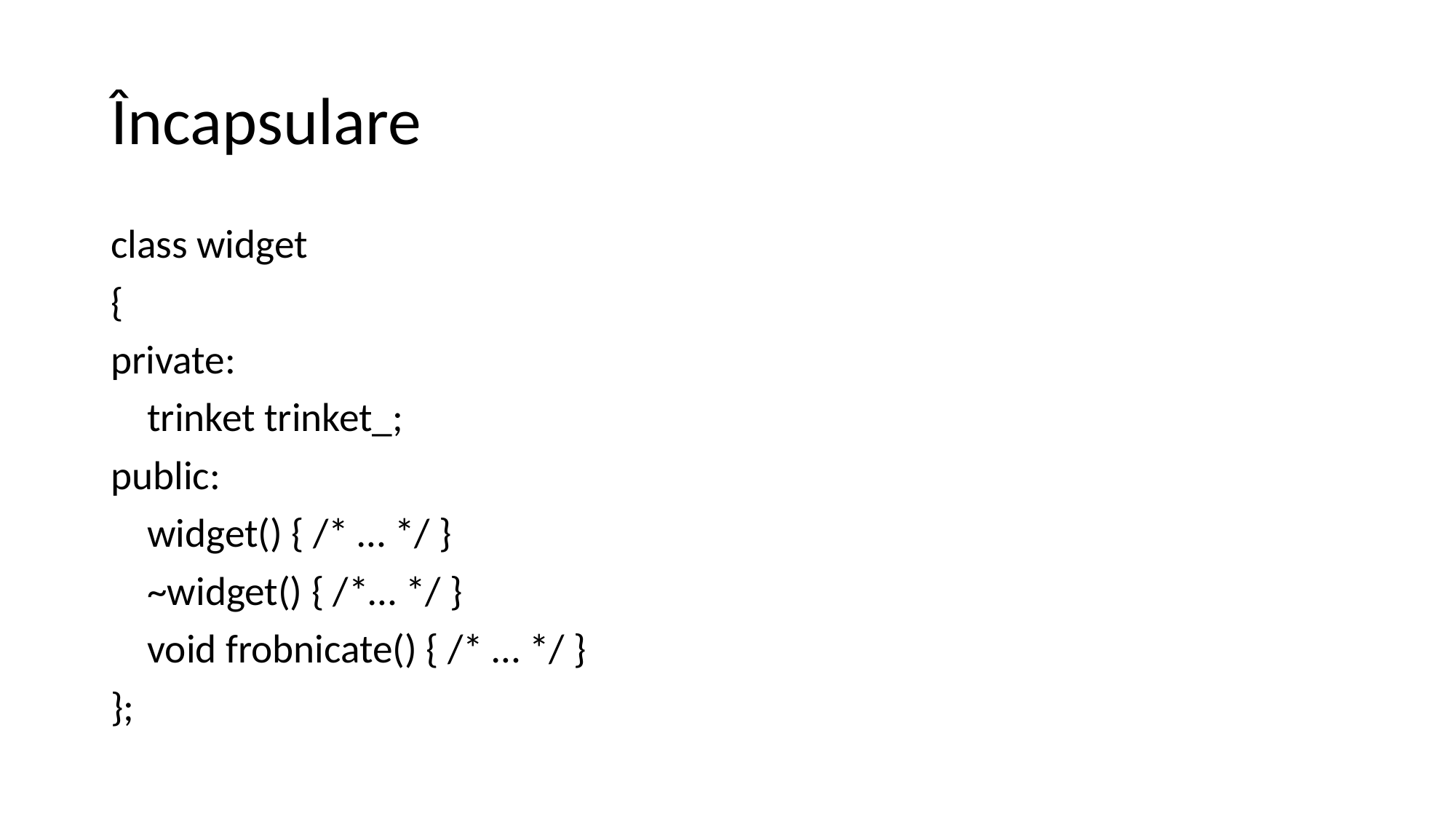

# Încapsulare
class widget
{
private:
    trinket trinket_;
public:
    widget() { /* … */ }
    ~widget() { /*… */ }
    void frobnicate() { /* … */ }
};